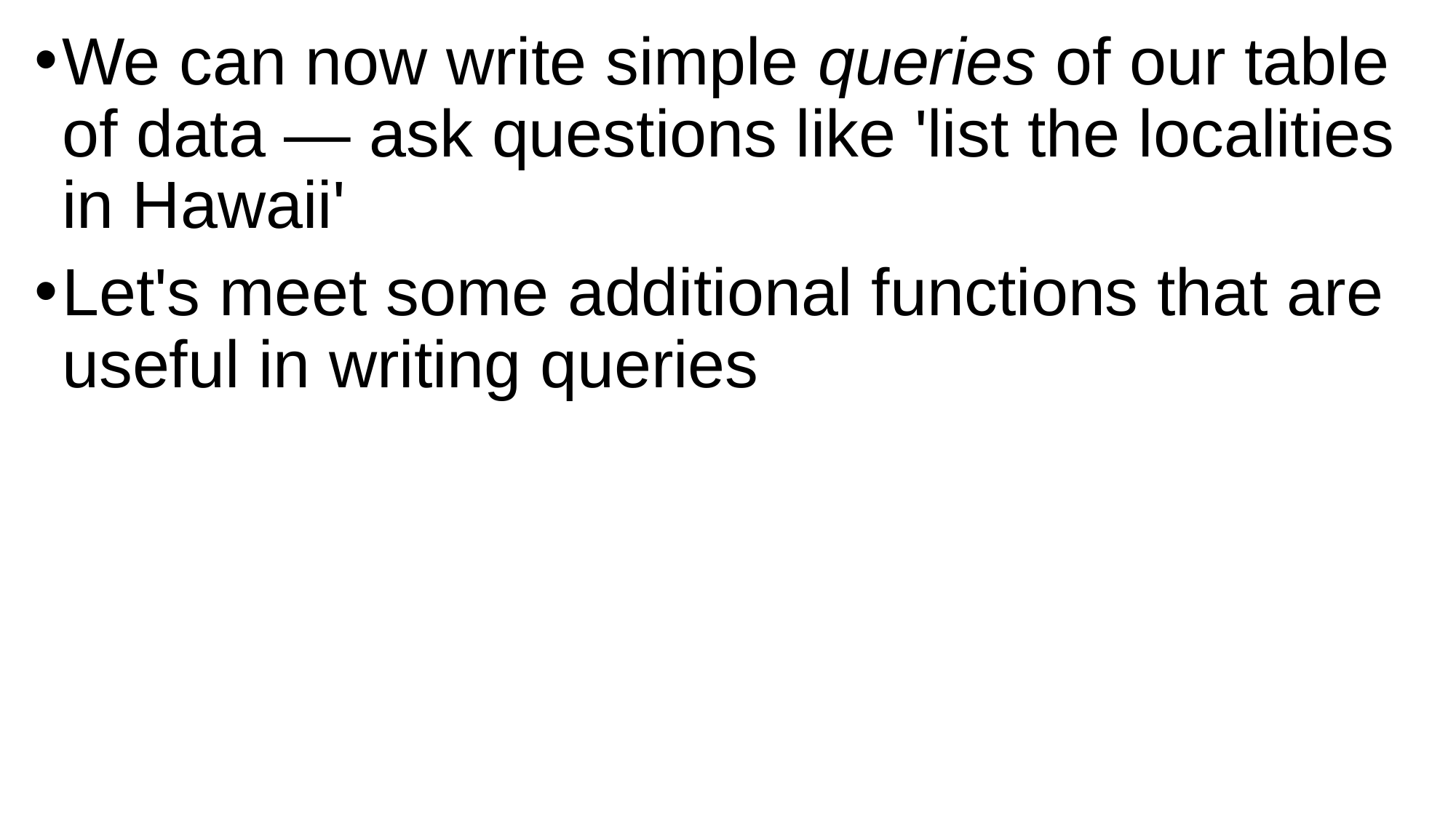

We can now write simple queries of our table of data — ask questions like 'list the localities in Hawaii'
Let's meet some additional functions that are useful in writing queries